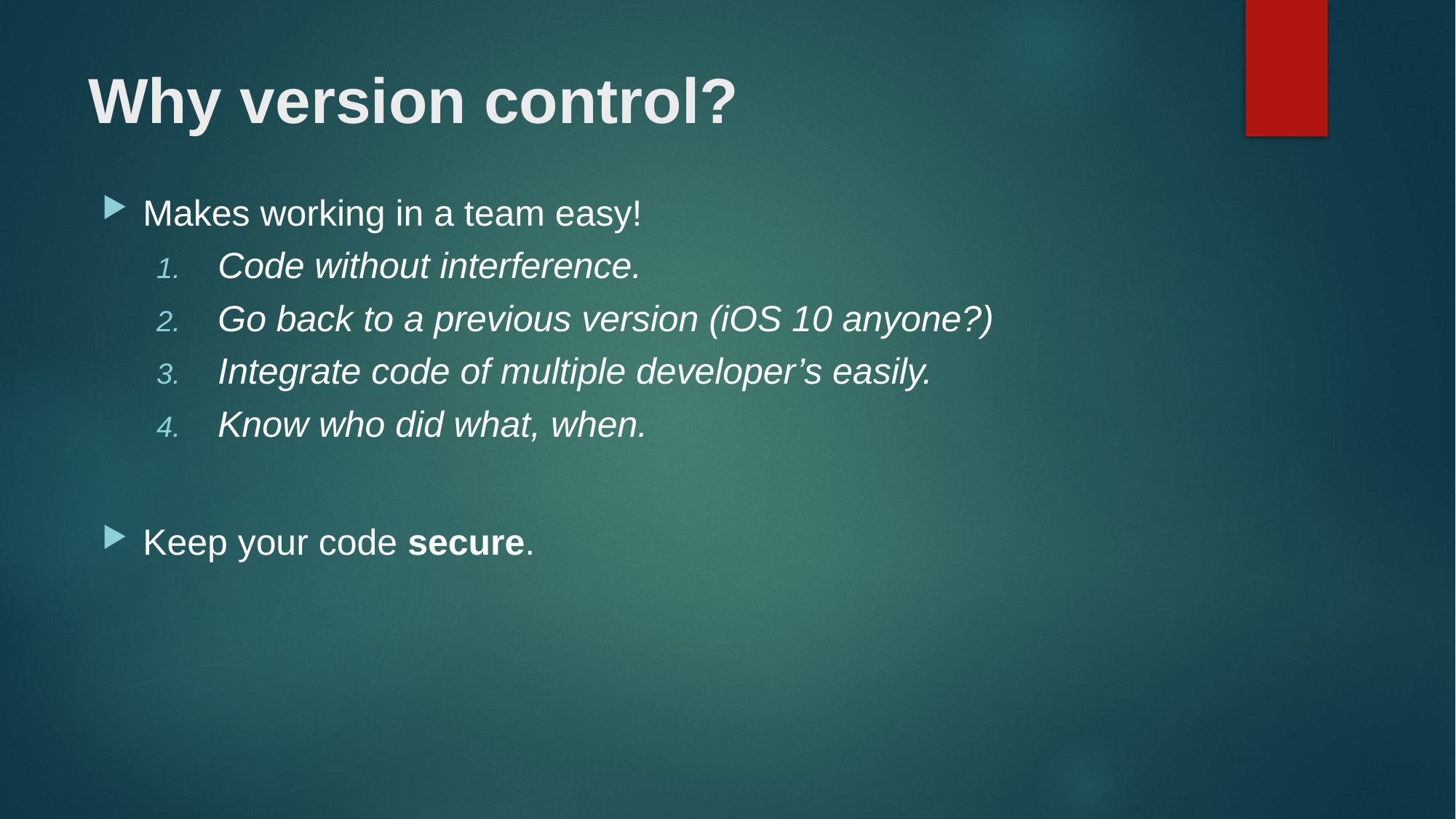

# Why version control?
Makes working in a team easy!
Code without interference.
Go back to a previous version (iOS 10 anyone?)
Integrate code of multiple developer’s easily.
Know who did what, when.

Keep your code secure.